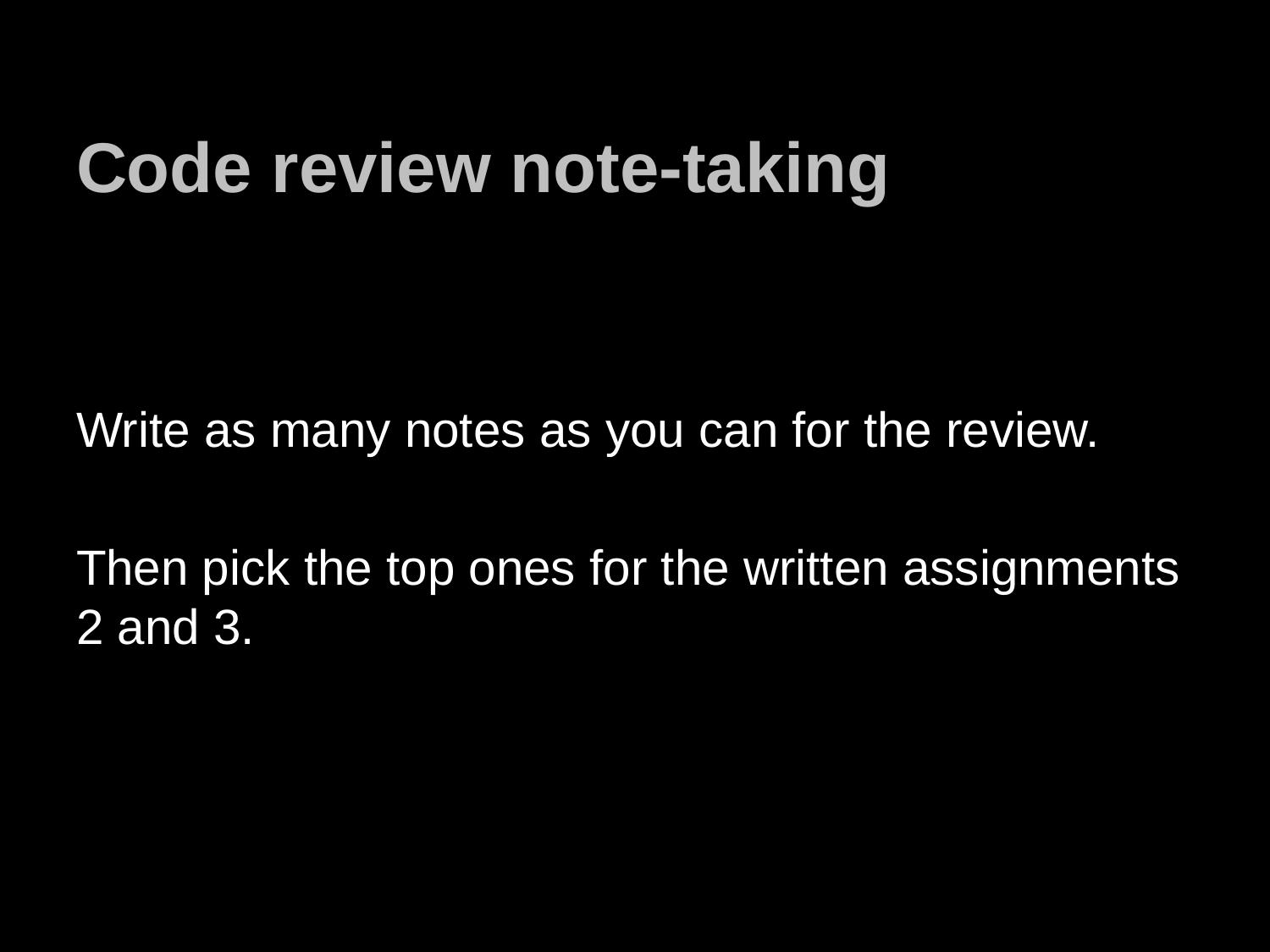

# Code review note-taking
Write as many notes as you can for the review.

Then pick the top ones for the written assignments 2 and 3.